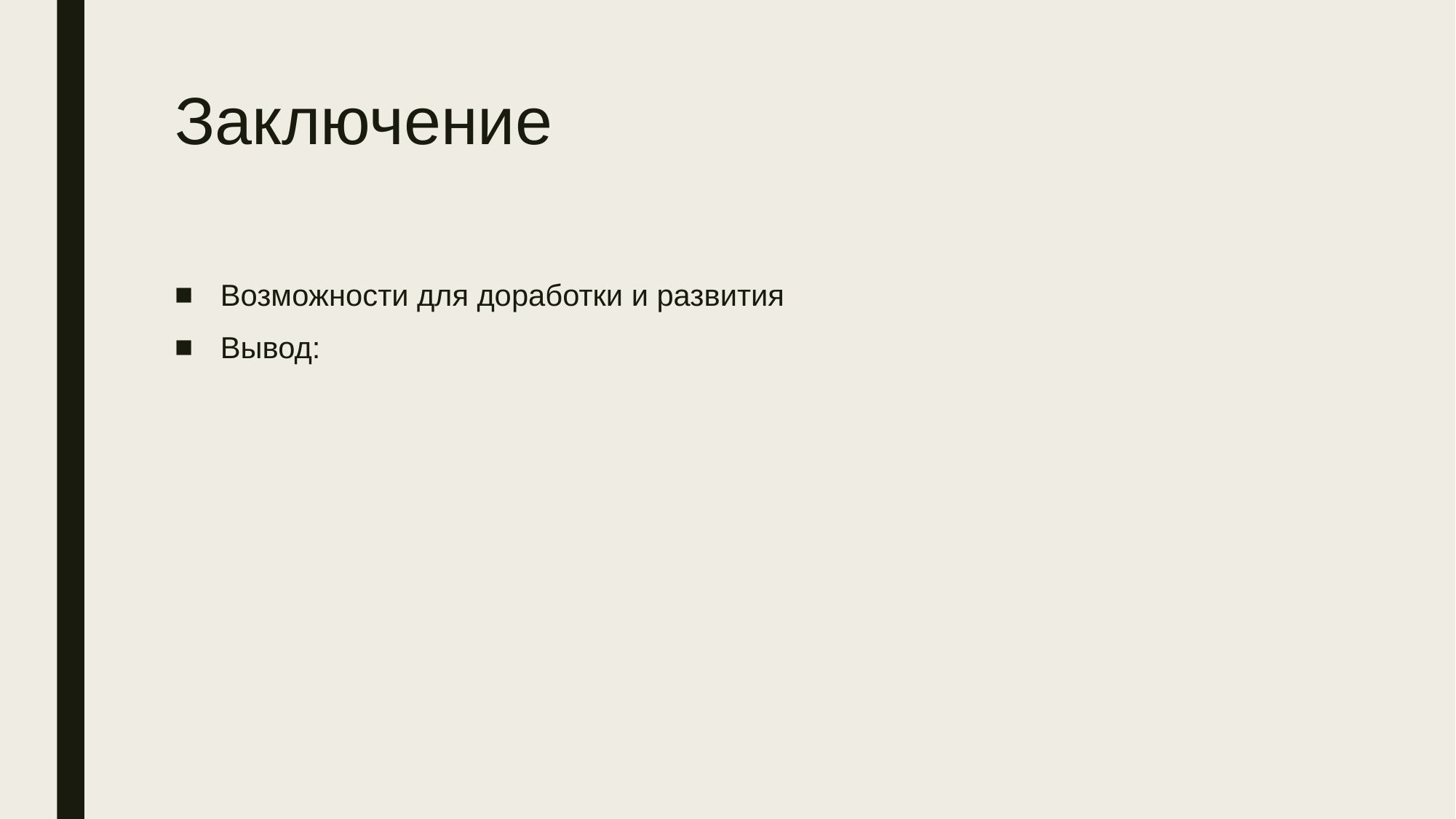

# Заключение
Возможности для доработки и развития
Вывод: